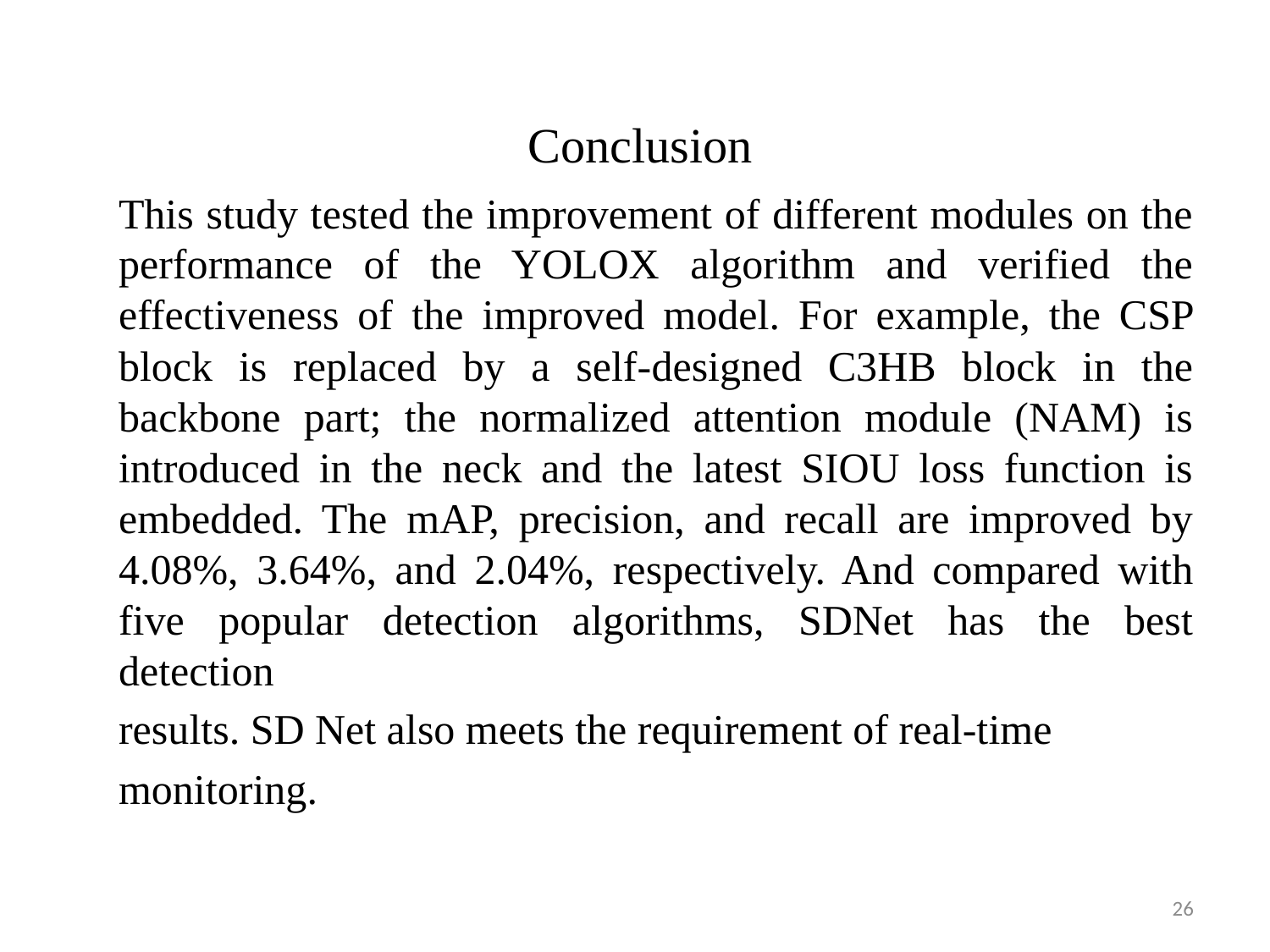

# Conclusion
This study tested the improvement of different modules on the performance of the YOLOX algorithm and verified the effectiveness of the improved model. For example, the CSP block is replaced by a self-designed C3HB block in the backbone part; the normalized attention module (NAM) is introduced in the neck and the latest SIOU loss function is embedded. The mAP, precision, and recall are improved by 4.08%, 3.64%, and 2.04%, respectively. And compared with five popular detection algorithms, SDNet has the best detection
results. SD Net also meets the requirement of real-time
monitoring.
26